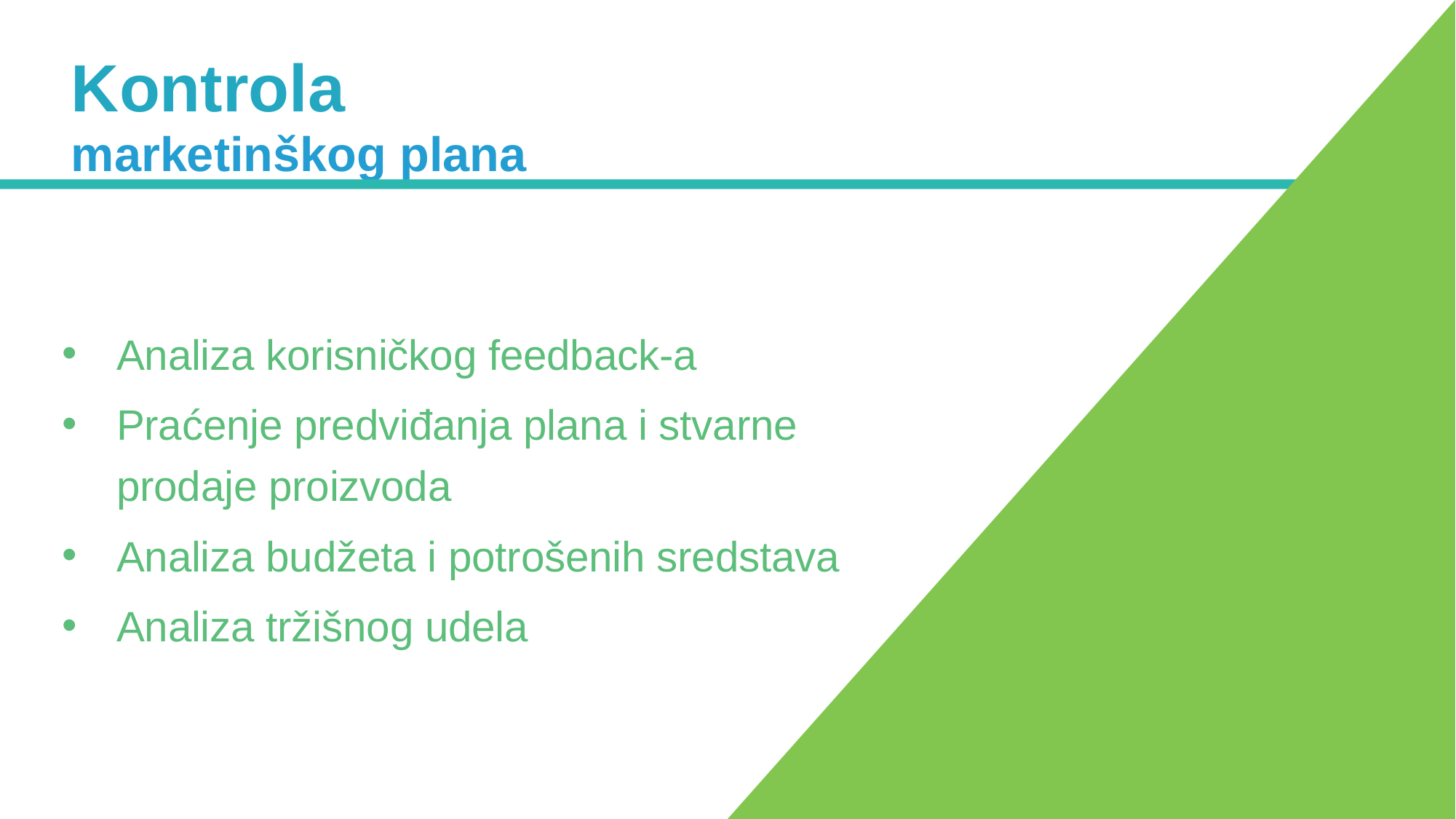

Kontrola
marketinškog plana

Analiza korisničkog feedback-a
Praćenje predviđanja plana i stvarne prodaje proizvoda
Analiza budžeta i potrošenih sredstava
Analiza tržišnog udela